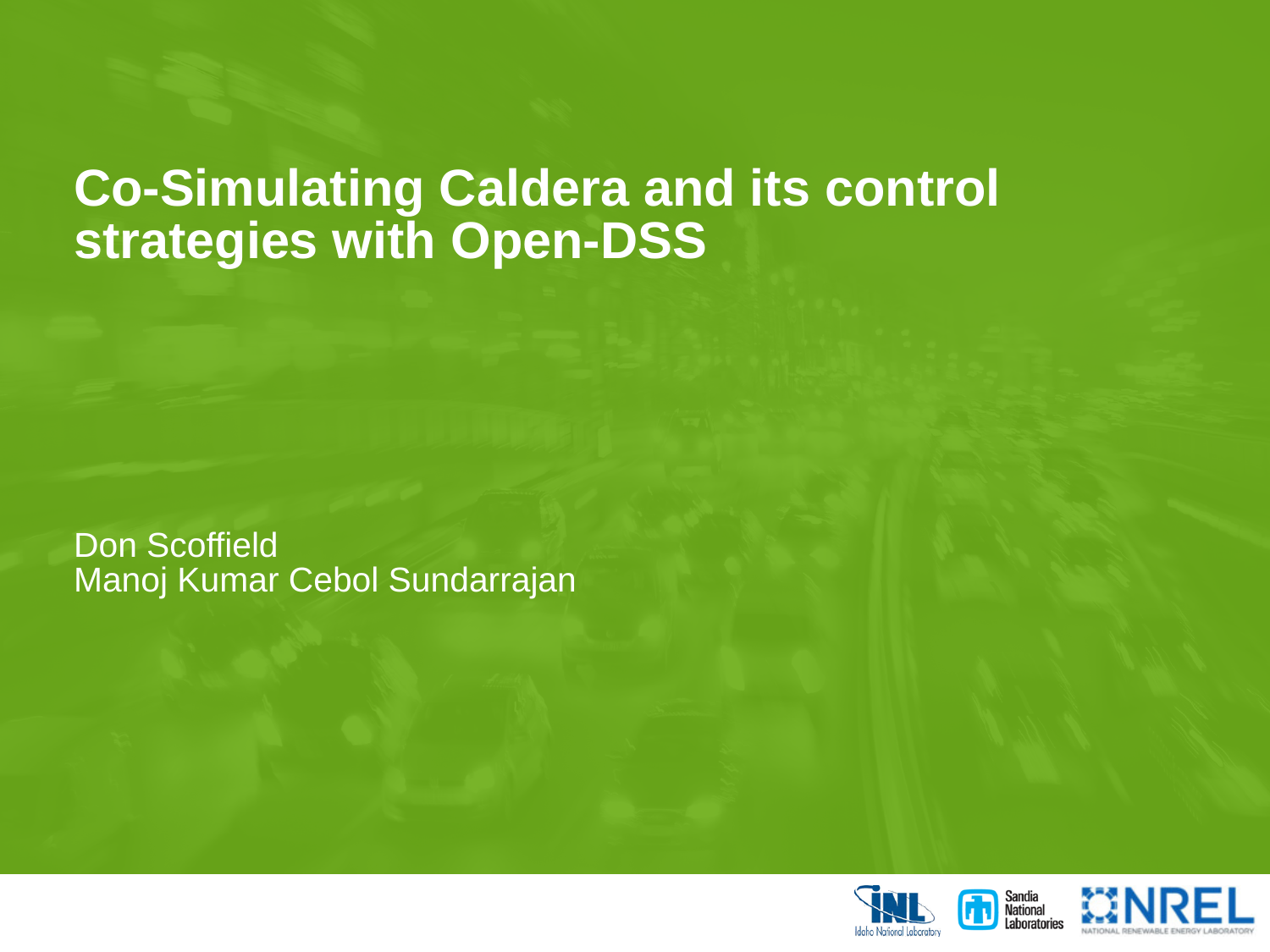

# Co-Simulating Caldera and its control strategies with Open-DSS Don Scoffield Manoj Kumar Cebol Sundarrajan